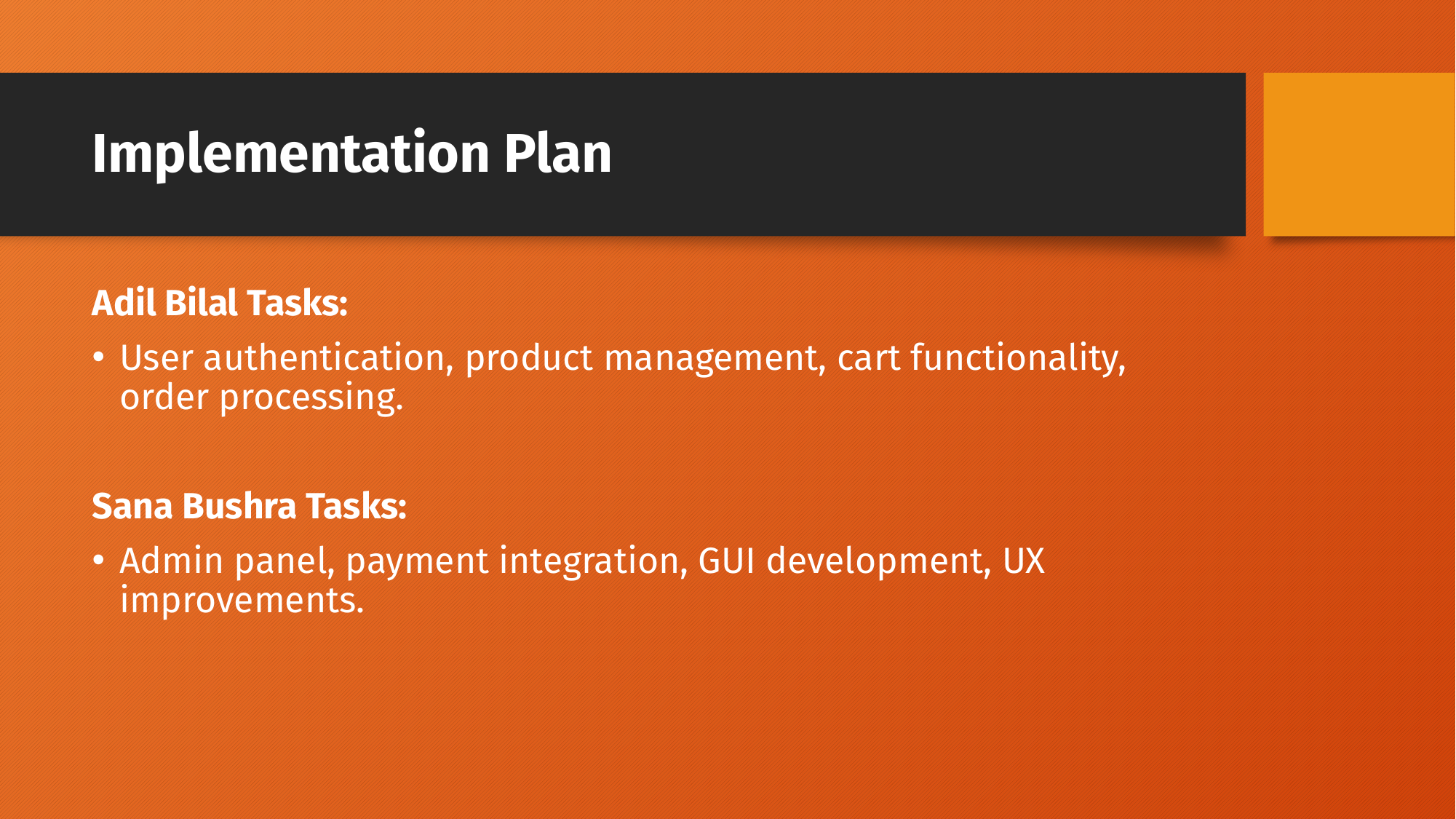

# Implementation Plan
Adil Bilal Tasks:
User authentication, product management, cart functionality, order processing.

Sana Bushra Tasks:
Admin panel, payment integration, GUI development, UX improvements.